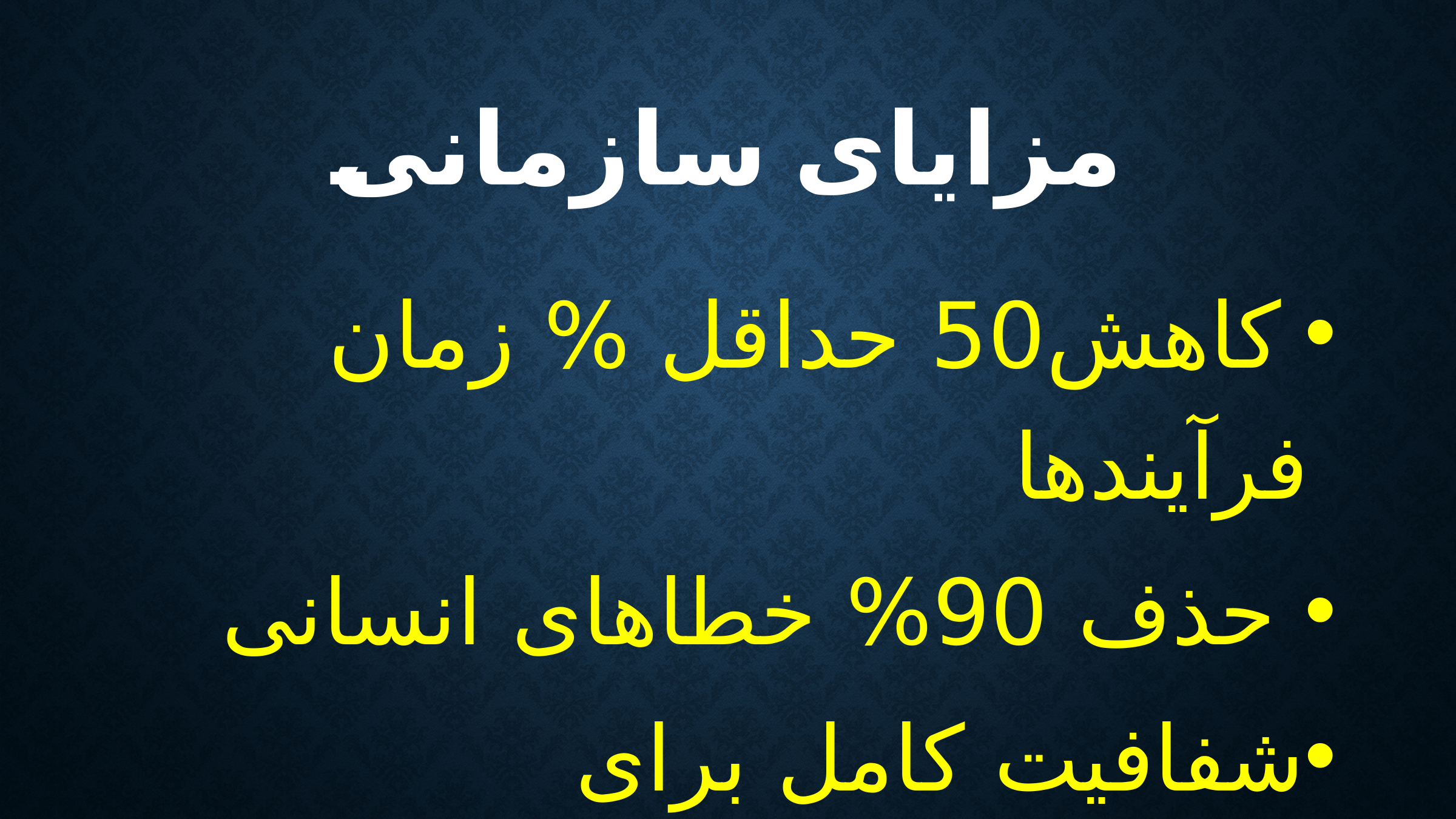

# مزایای سازمانی
 کاهش50 حداقل % زمان فرآیندها
 حذف 90% خطاهای انسانی
شفافیت کامل برای تصمیم‌گیری